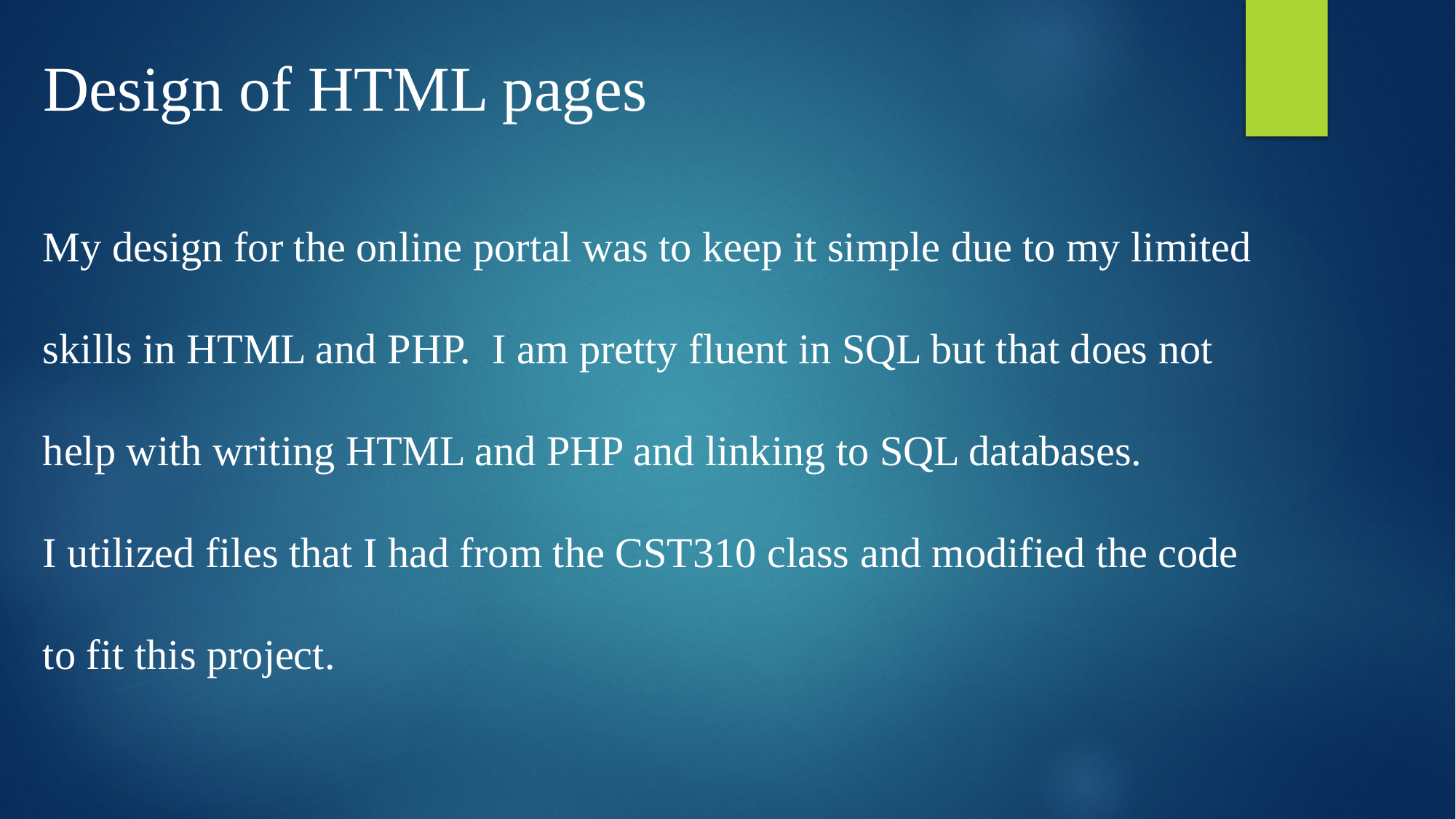

# Design of HTML pages
My design for the online portal was to keep it simple due to my limited skills in HTML and PHP.  I am pretty fluent in SQL but that does not help with writing HTML and PHP and linking to SQL databases.
I utilized files that I had from the CST310 class and modified the code to fit this project.